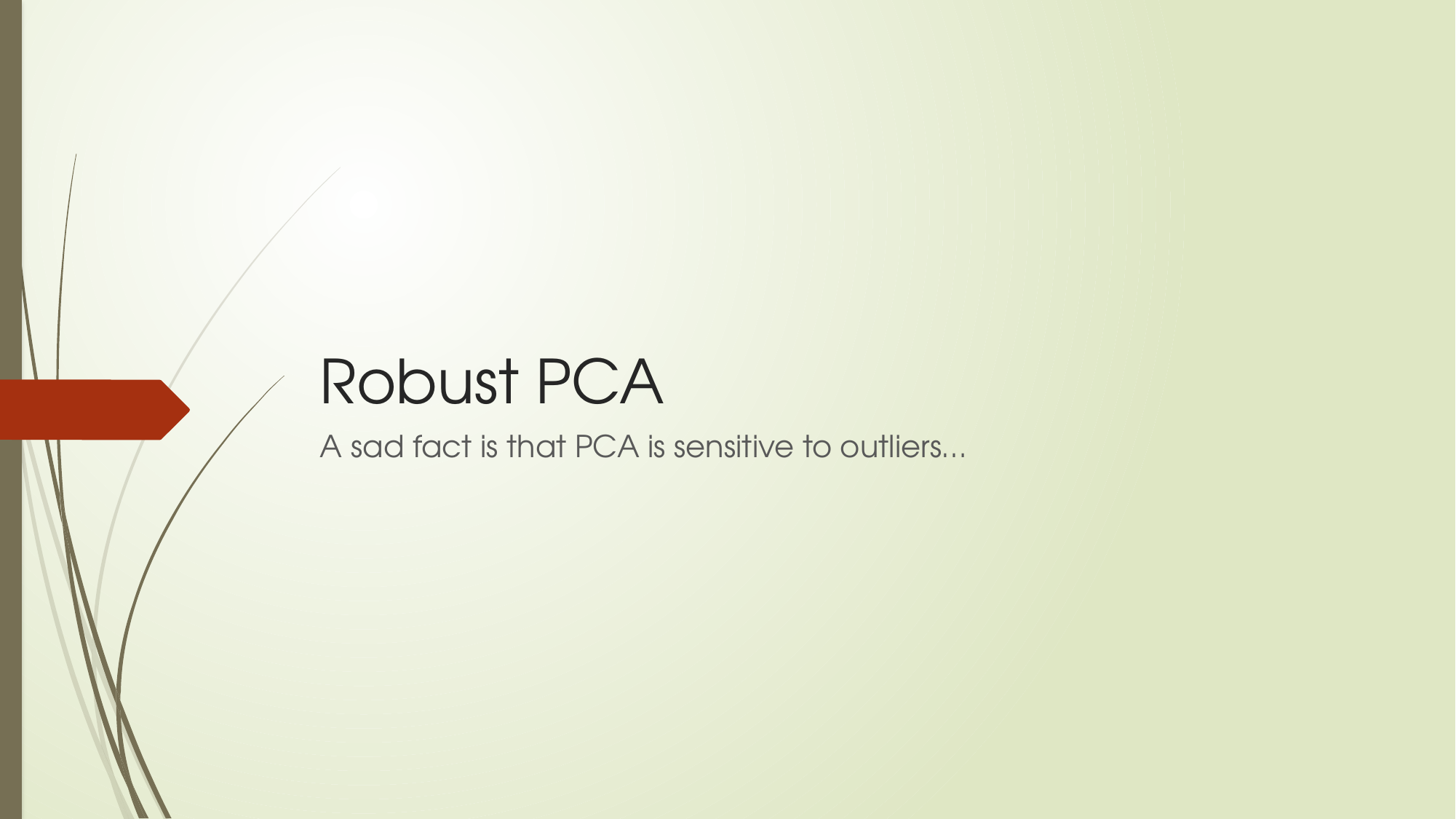

# Robust PCA
A sad fact is that PCA is sensitive to outliers…